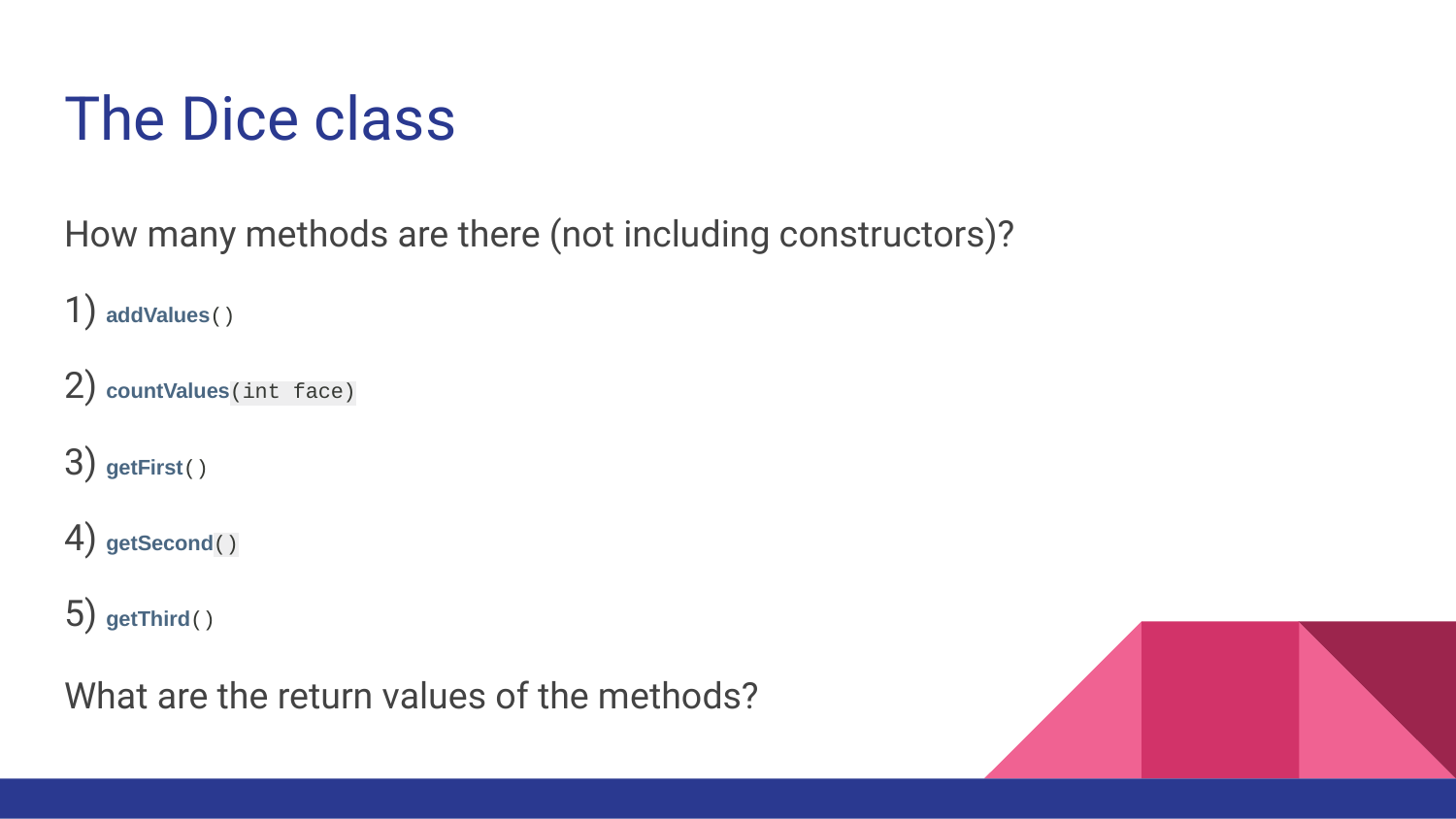

# The Dice class
How many methods are there (not including constructors)?
1) addValues()
2) countValues​(int face)
3) getFirst()
4) getSecond()
5) getThird()
What are the return values of the methods?